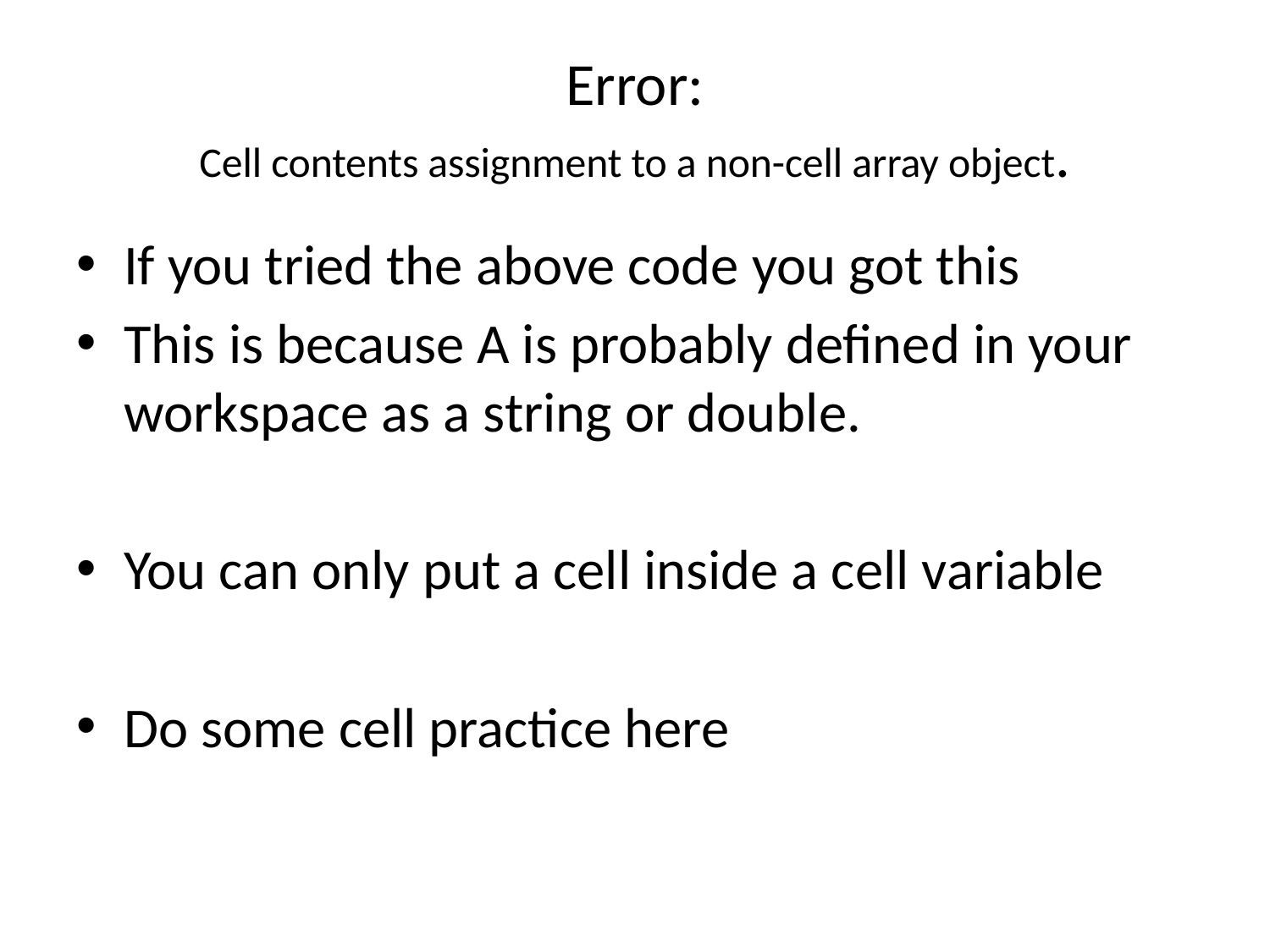

# Error: Cell contents assignment to a non-cell array object.
If you tried the above code you got this
This is because A is probably defined in your workspace as a string or double.

You can only put a cell inside a cell variable

Do some cell practice here